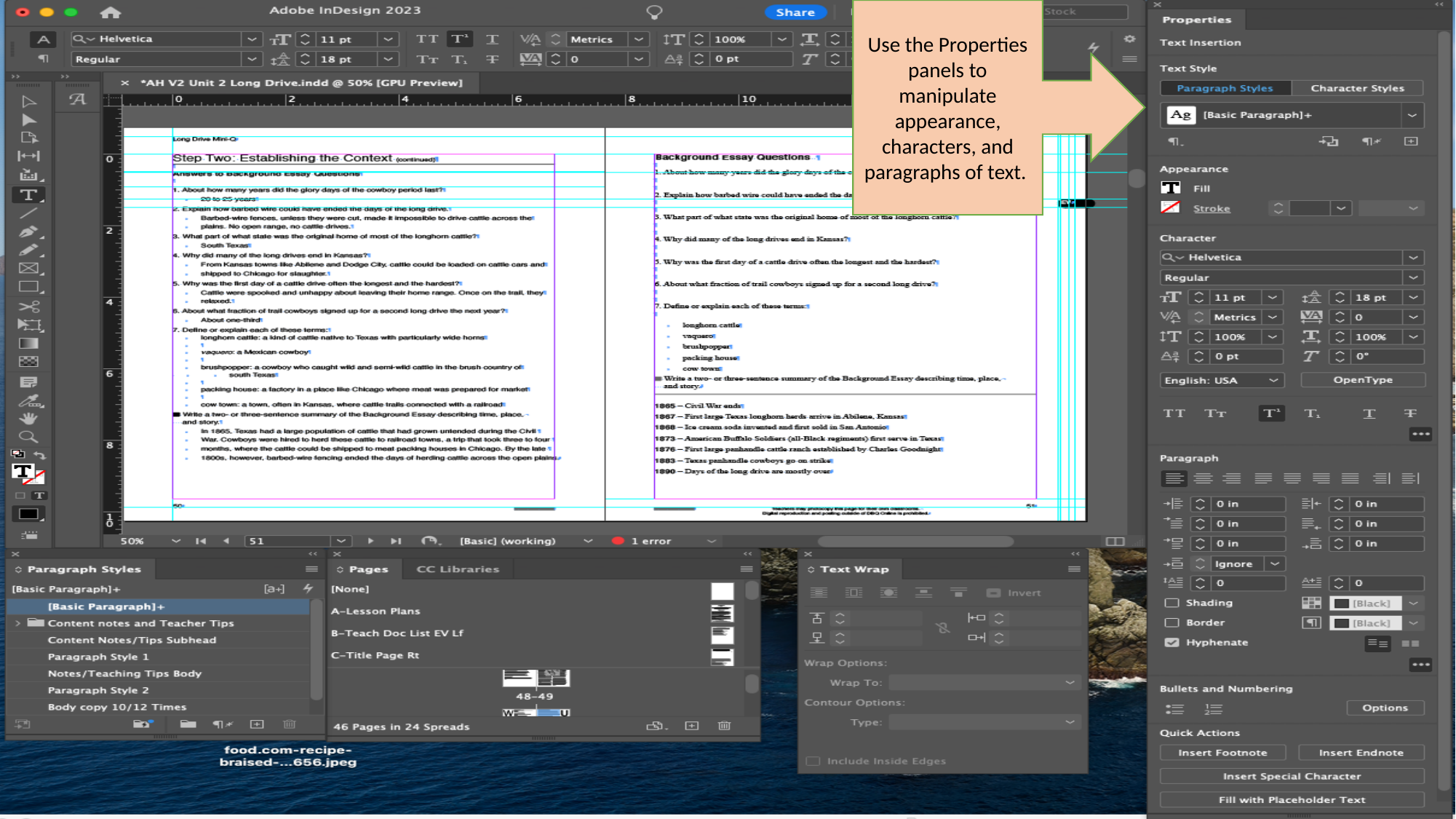

Use the Properties panels to manipulate appearance, characters, and paragraphs of text.